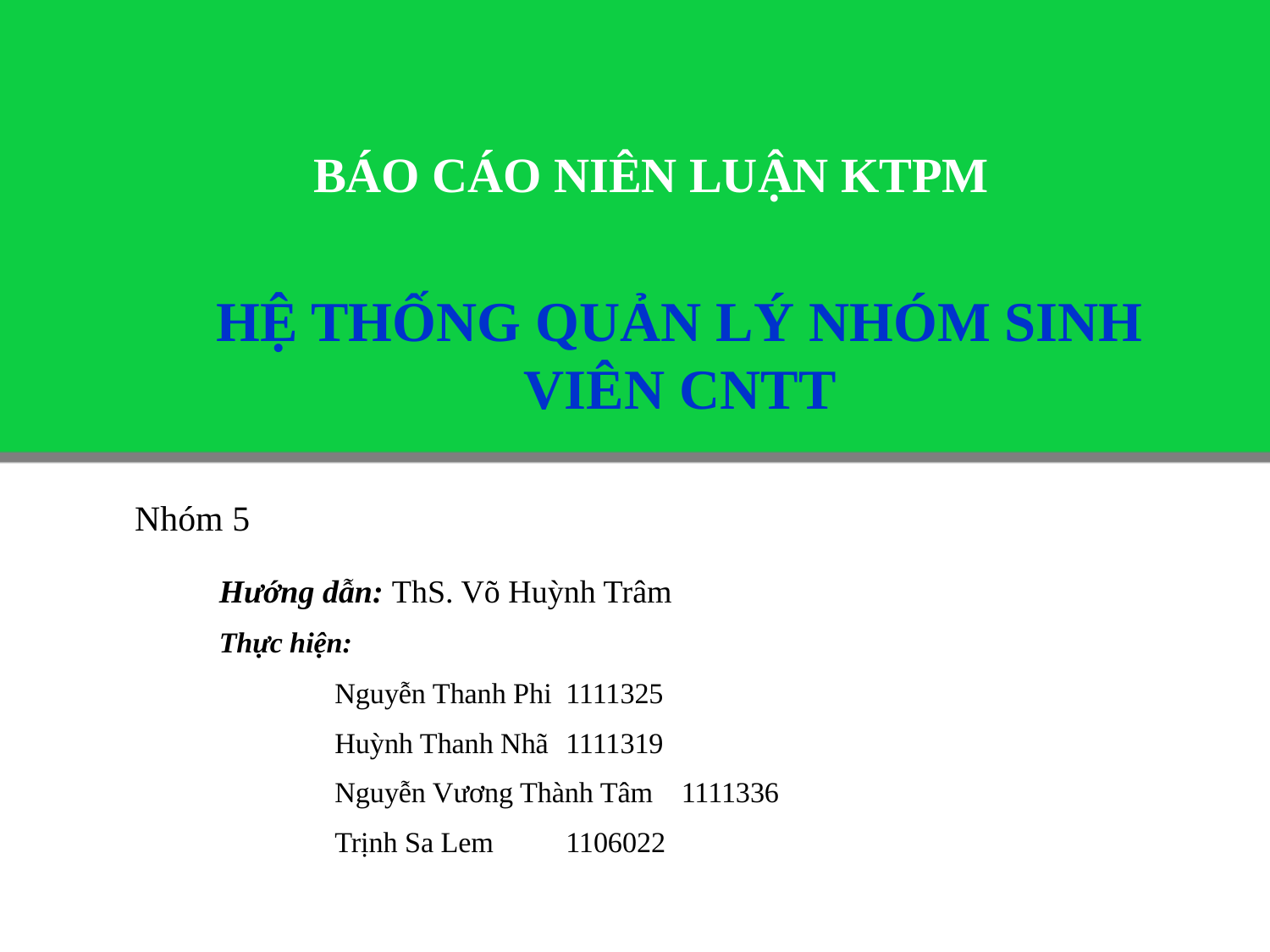

BÁO CÁO NIÊN LUẬN KTPM
HỆ THỐNG QUẢN LÝ NHÓM SINH VIÊN CNTT
Nhóm 5
Hướng dẫn: ThS. Võ Huỳnh Trâm
Thực hiện:
				Nguyễn Thanh Phi			1111325
				Huỳnh Thanh Nhã			1111319
				Nguyễn Vương Thành Tâm	1111336
				Trịnh Sa Lem				1106022